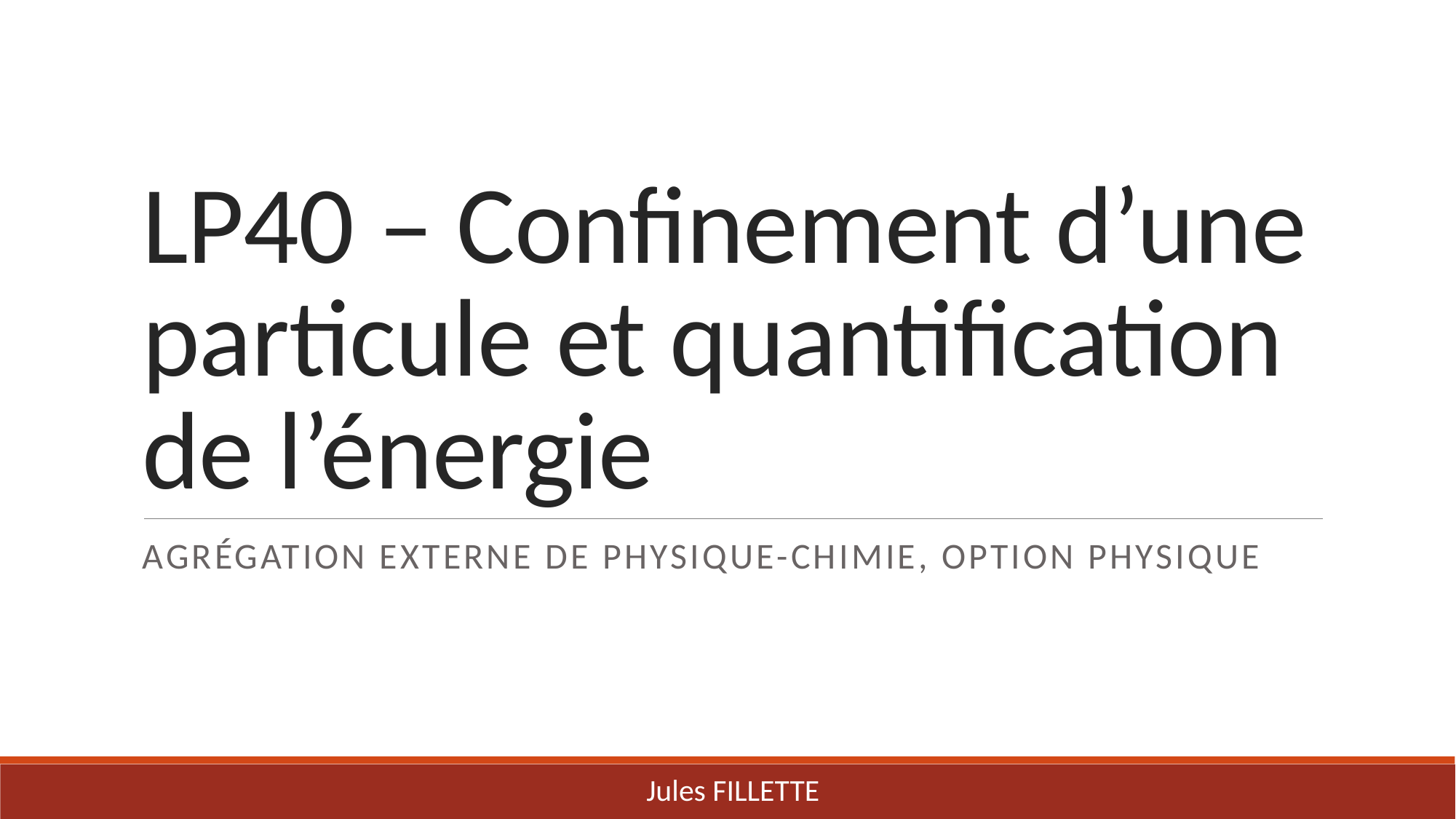

# LP40 – Confinement d’une particule et quantification de l’énergie
Agrégation externe de Physique-chimie, option Physique
Jules FILLETTE